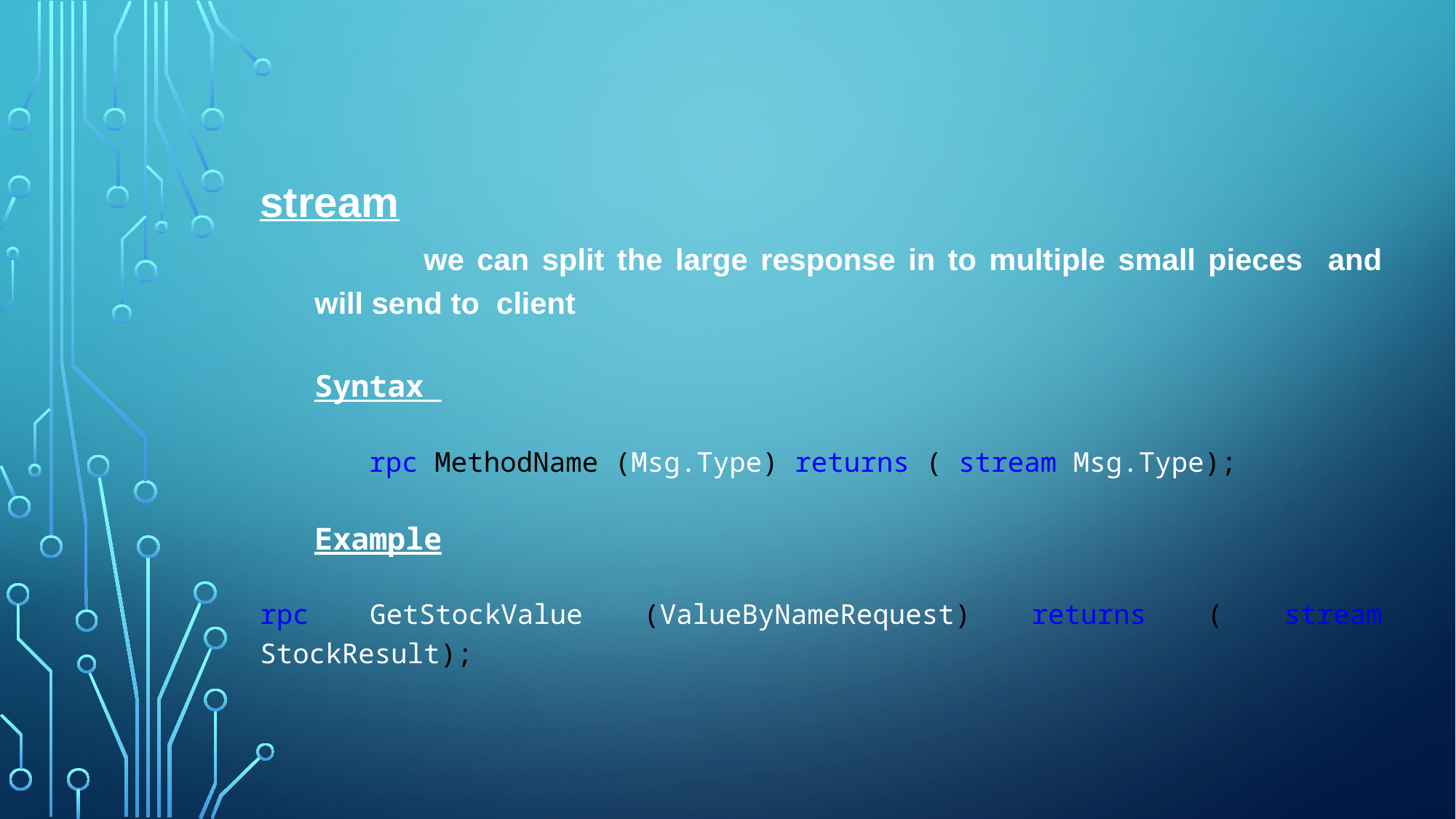

stream
	we can split the large response in to multiple small pieces  and will send to  client

Syntax

	rpc MethodName (Msg.Type) returns ( stream Msg.Type);

Example

rpc GetStockValue (ValueByNameRequest) returns ( stream StockResult);